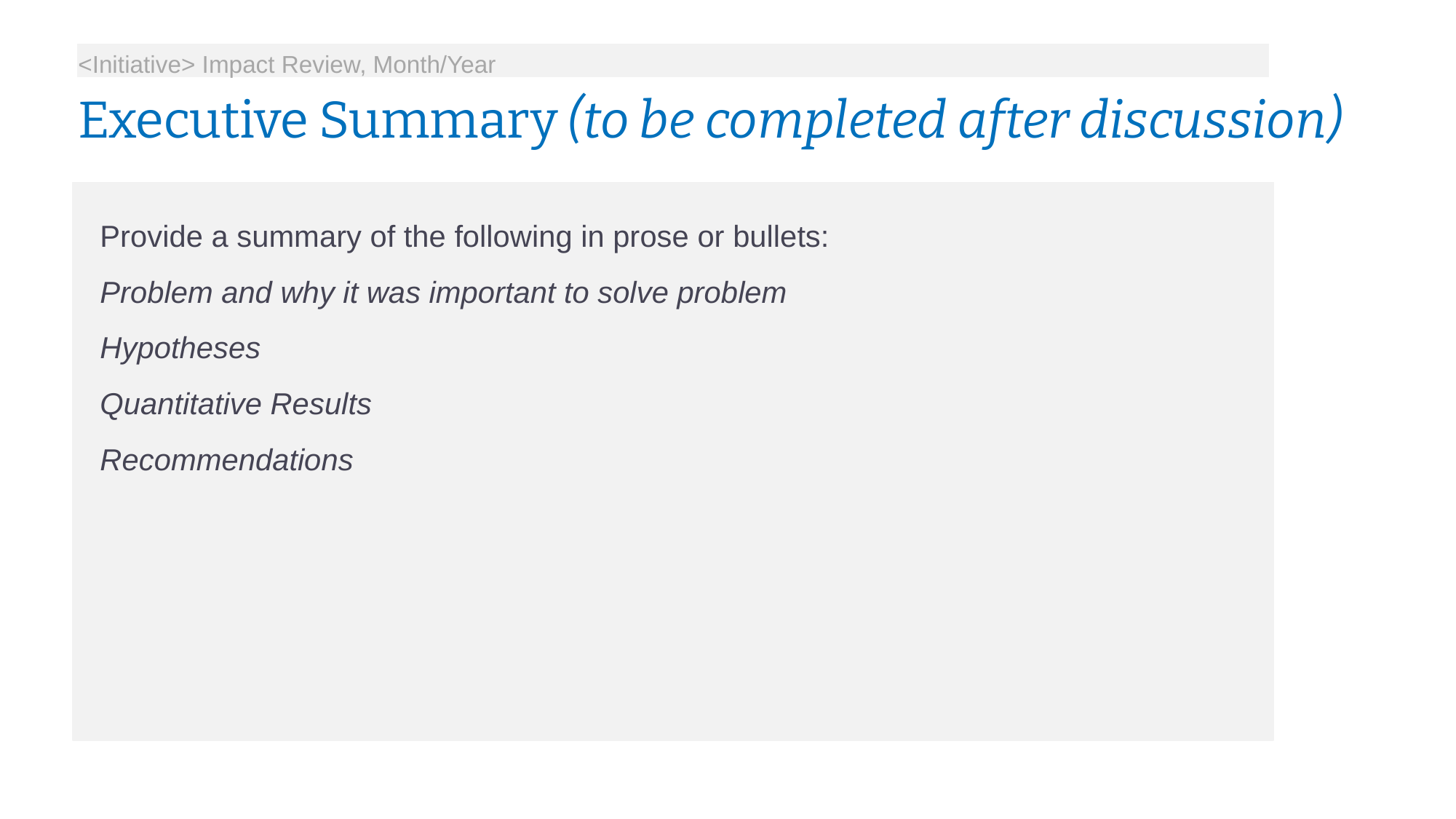

<Initiative> Impact Review, Month/Year
Executive Summary (to be completed after discussion)
Provide a summary of the following in prose or bullets:
Problem and why it was important to solve problem
Hypotheses
Quantitative Results
Recommendations